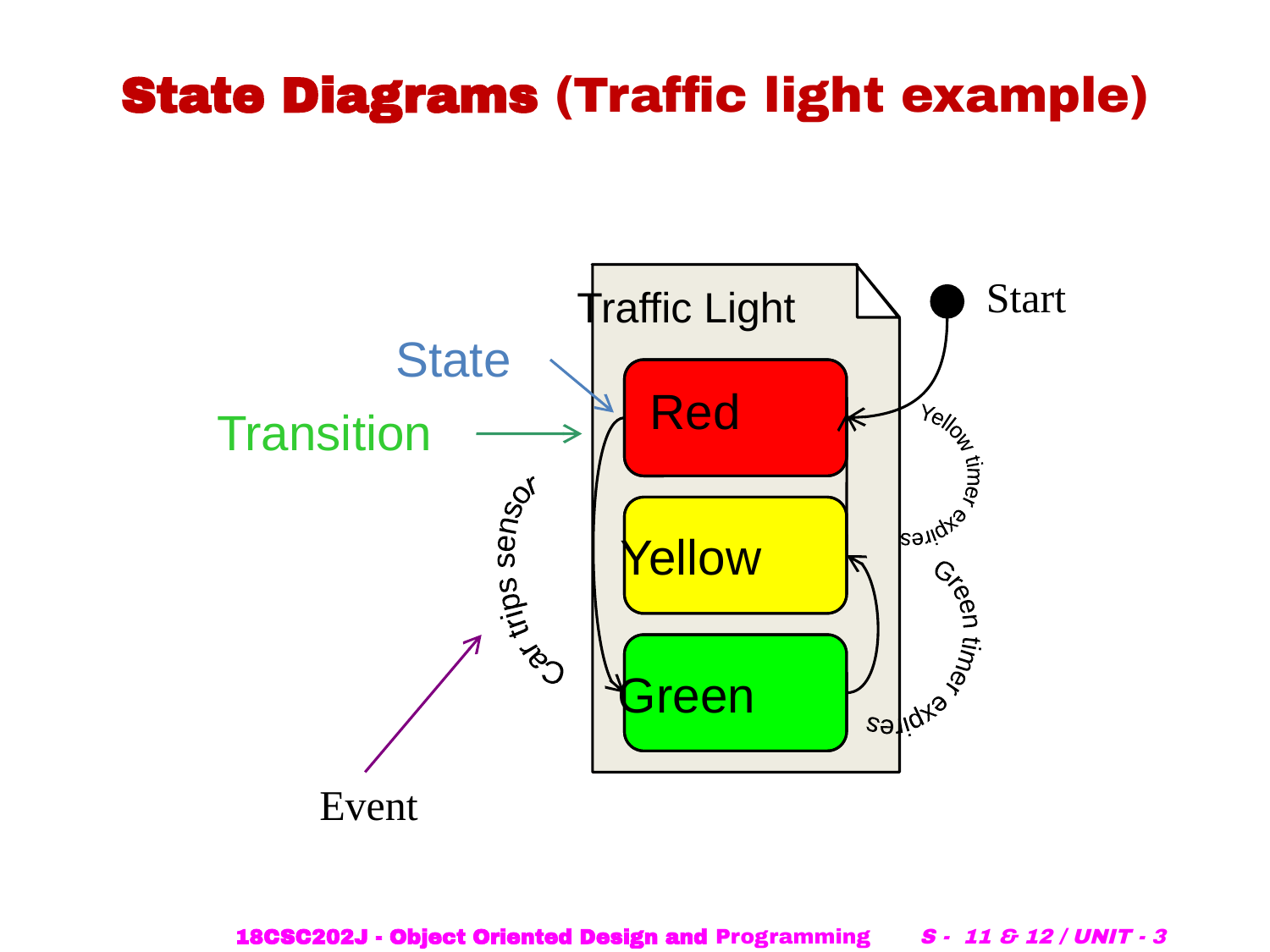

# State Diagrams (Traffic light example)

Start
Traffic Light

State

Red
Transition
Yellow timer expires

Yellow
Car trips sensor
Green timer expires

Green
Event
18CSC202J - Object Oriented Design and Programming       S -  11 & 12 / UNIT - 3